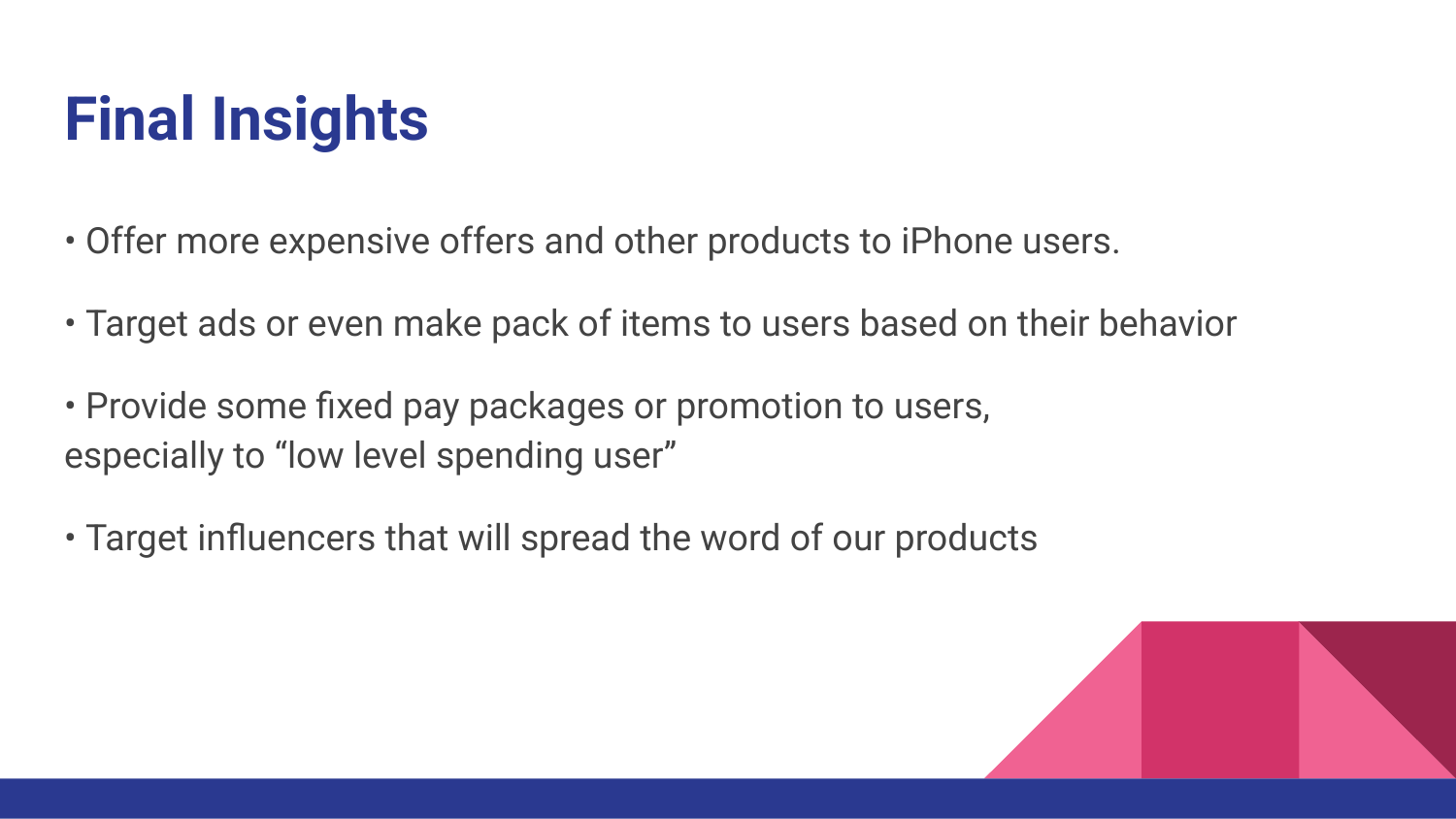

# Final Insights
• Offer more expensive offers and other products to iPhone users.
• Target ads or even make pack of items to users based on their behavior
• Provide some fixed pay packages or promotion to users,
especially to “low level spending user”
• Target influencers that will spread the word of our products